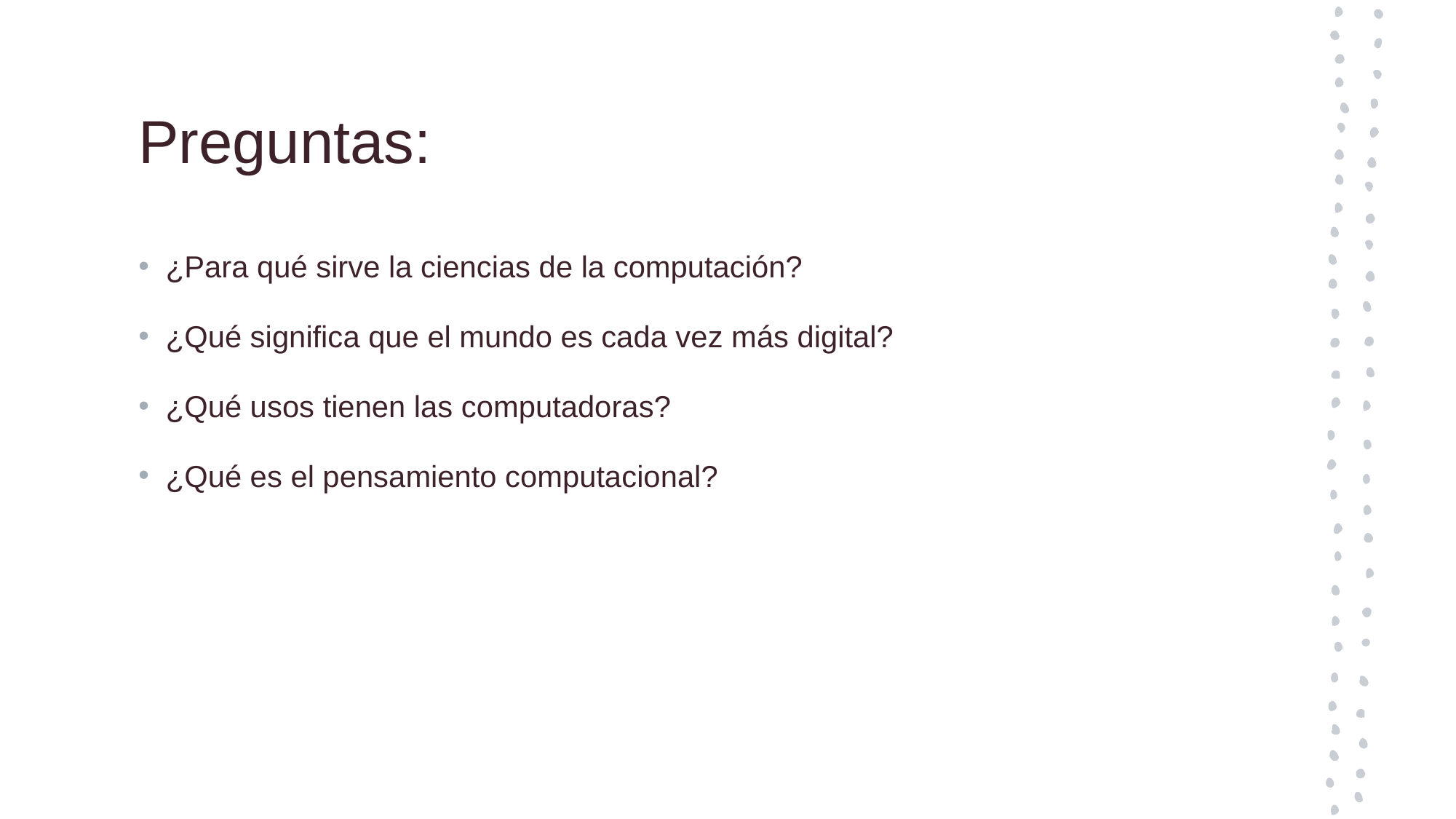

# Preguntas:
¿Para qué sirve la ciencias de la computación?
¿Qué significa que el mundo es cada vez más digital?
¿Qué usos tienen las computadoras?
¿Qué es el pensamiento computacional?